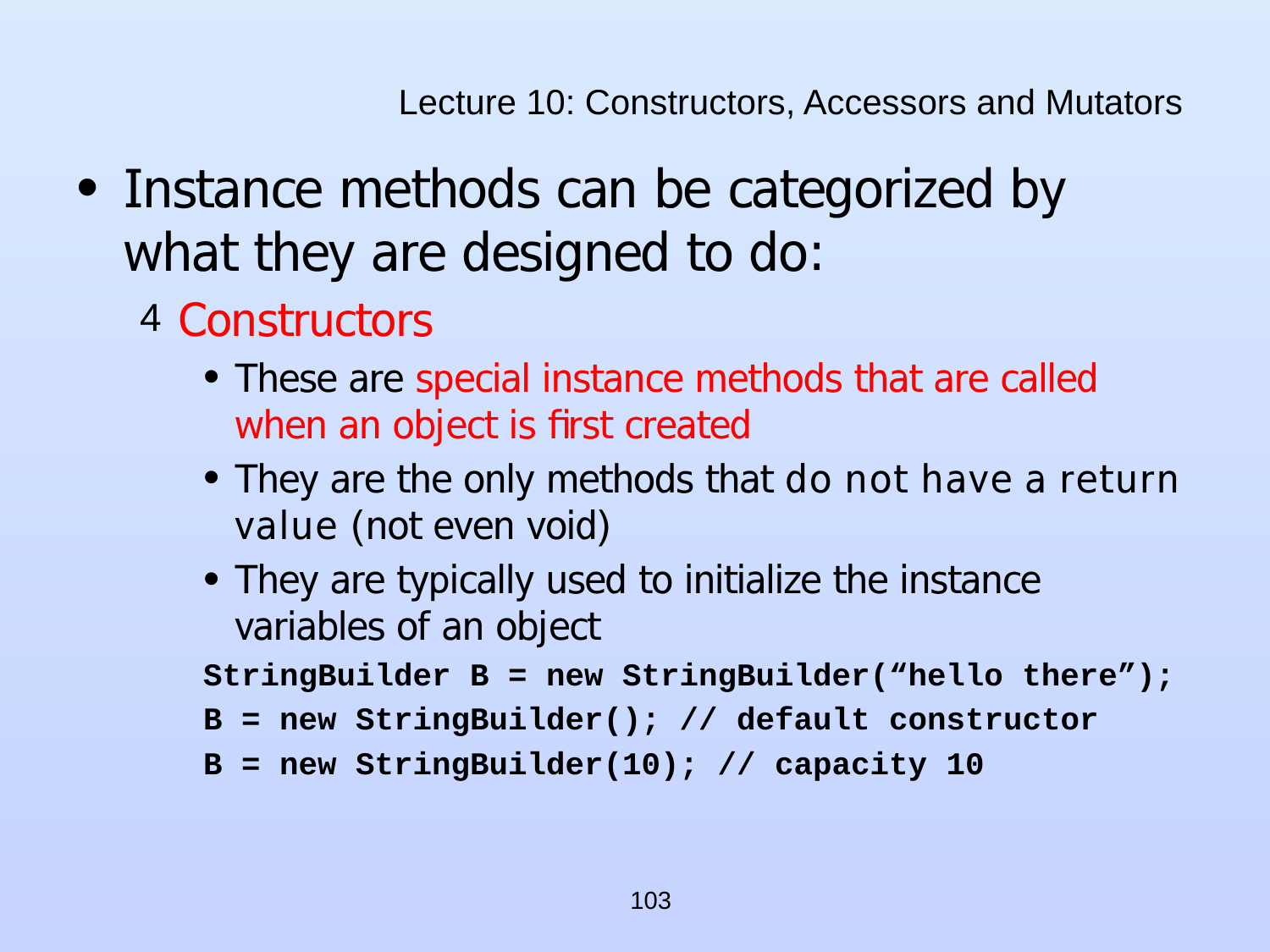

# Lecture 10: Constructors, Accessors and Mutators
Instance methods can be categorized by what they are designed to do:
Constructors
These are special instance methods that are called when an object is first created
They are the only methods that do not have a return value (not even void)
They are typically used to initialize the instance variables of an object
StringBuilder B = new StringBuilder(“hello there”);
B = new StringBuilder(); // default constructor
B = new StringBuilder(10); // capacity 10
103